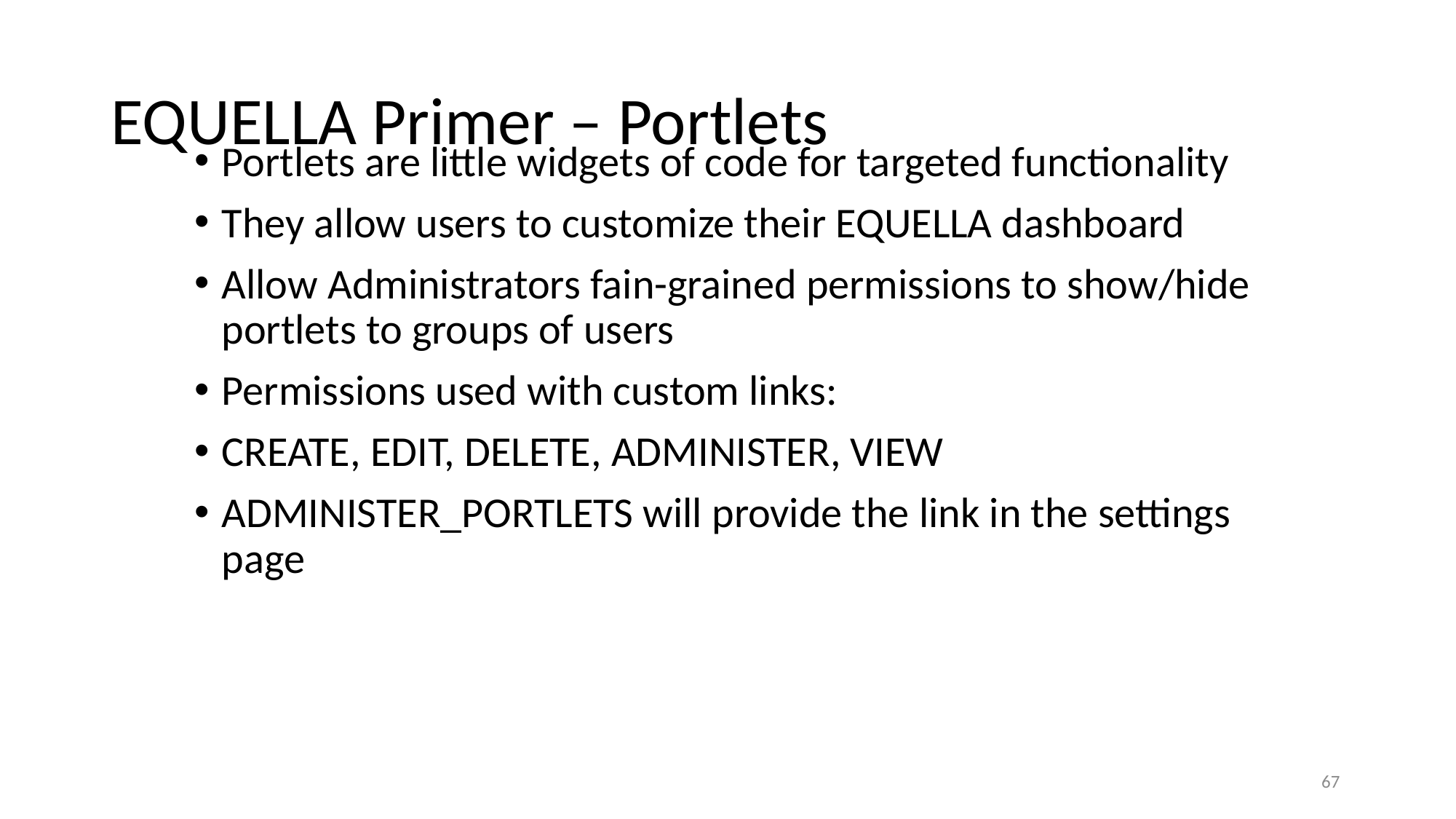

# EQUELLA Primer – Portlets
Portlets are little widgets of code for targeted functionality
They allow users to customize their EQUELLA dashboard
Allow Administrators fain-grained permissions to show/hide portlets to groups of users
Permissions used with custom links:
CREATE, EDIT, DELETE, ADMINISTER, VIEW
ADMINISTER_PORTLETS will provide the link in the settings page

67